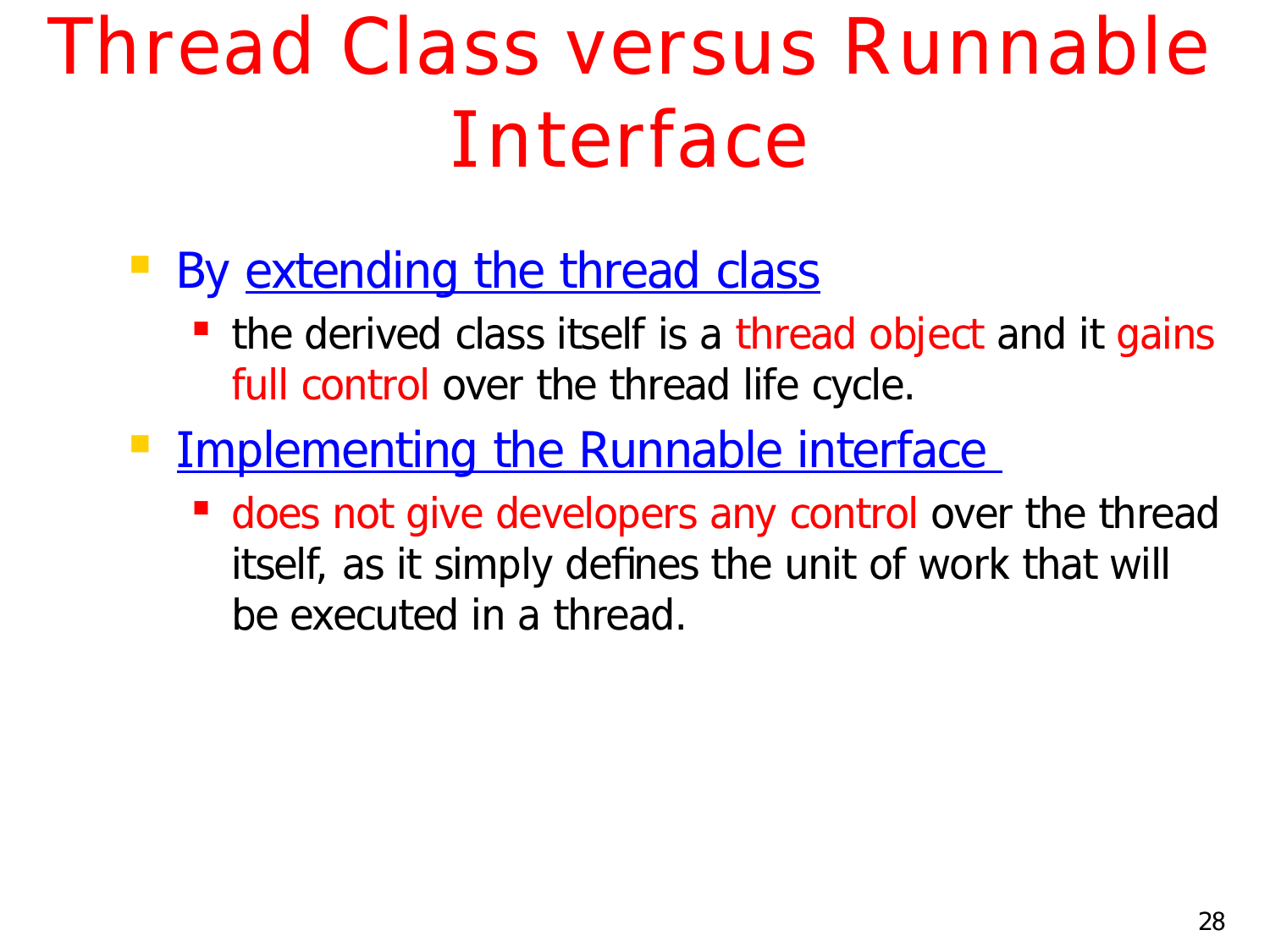

# Thread Class versus Runnable Interface
By extending the thread class
the derived class itself is a thread object and it gains full control over the thread life cycle.
Implementing the Runnable interface
does not give developers any control over the thread itself, as it simply defines the unit of work that will be executed in a thread.
28